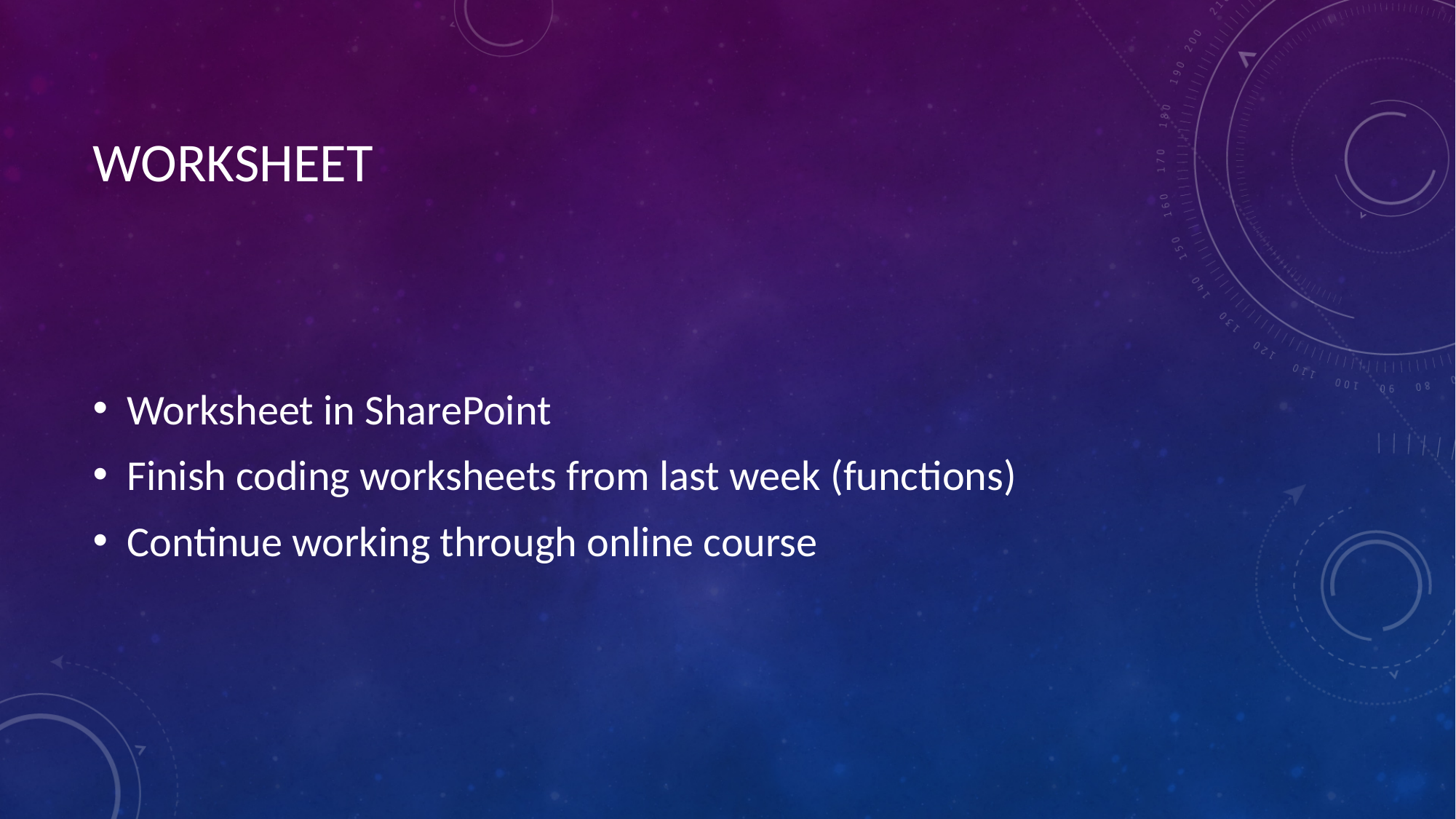

# Worksheet
Worksheet in SharePoint
Finish coding worksheets from last week (functions)
Continue working through online course